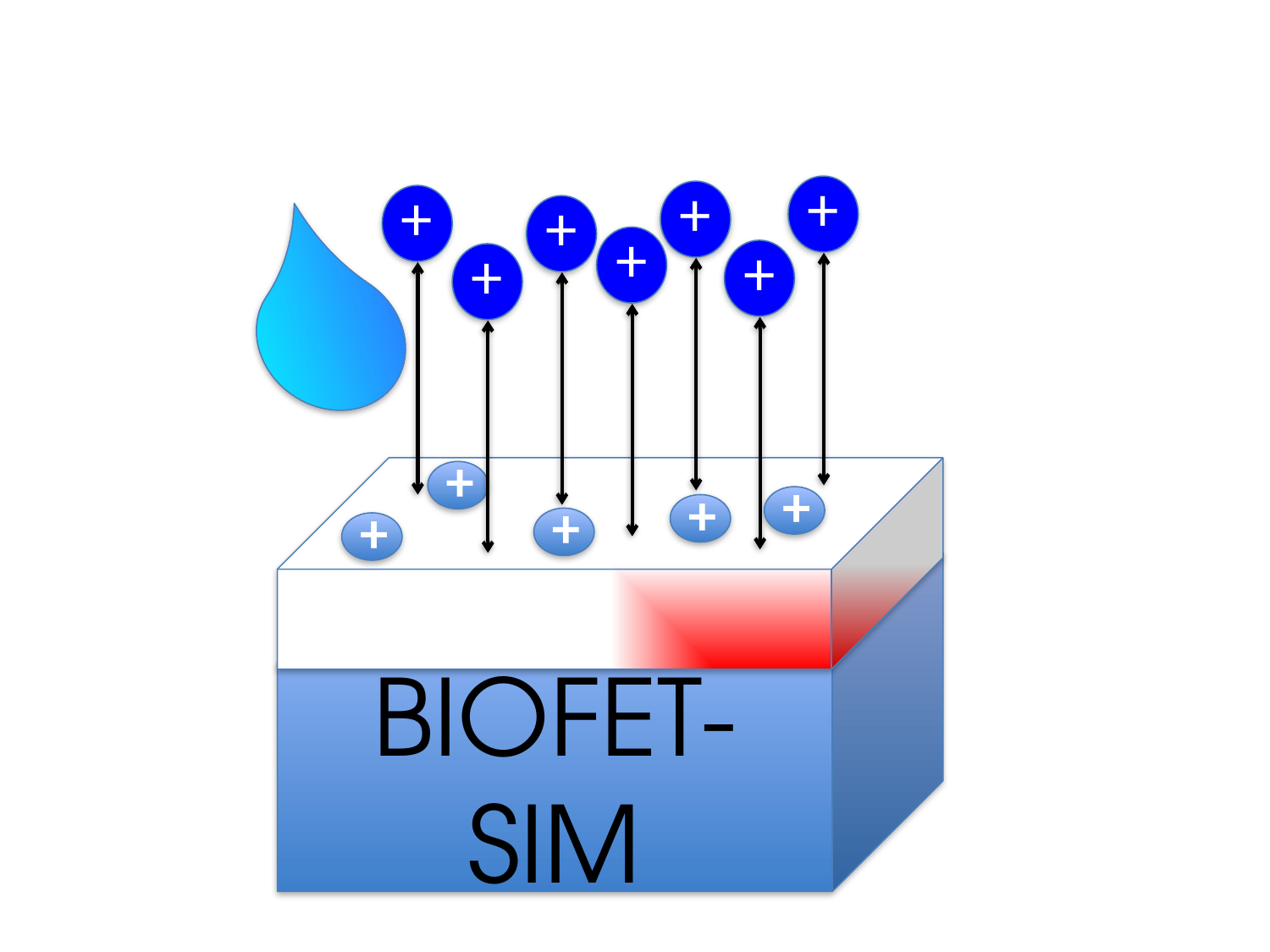

+

+

+

+

+

+

+

+

+

+

+

+

BioFET-SIM